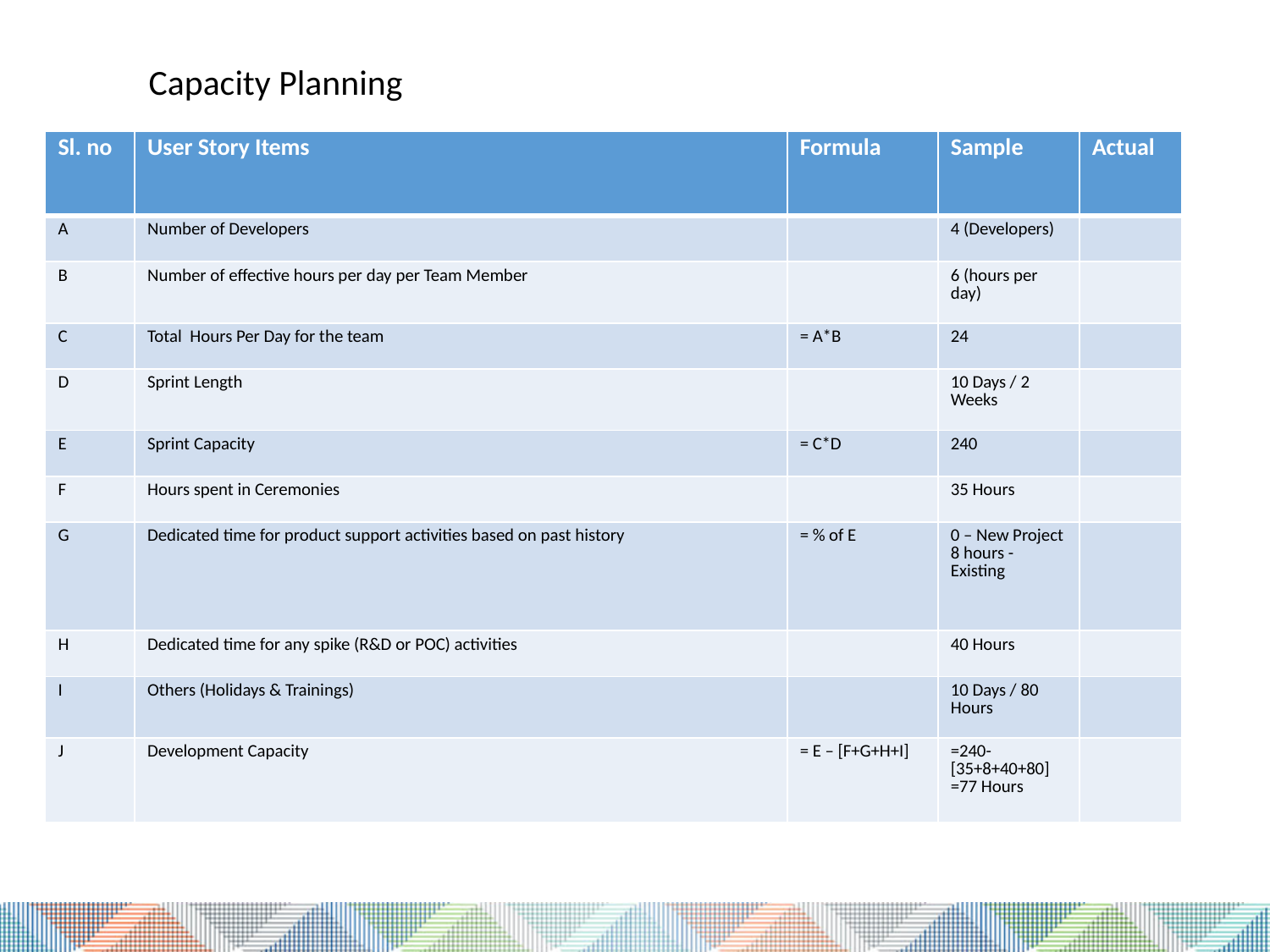

Capacity Planning

| Sl. no | User Story Items | Formula | Sample | Actual |
| --- | --- | --- | --- | --- |
| A | Number of Developers |  | 4 (Developers) |  |
| B | Number of effective hours per day per Team Member |  | 6 (hours per day) |  |
| C | Total Hours Per Day for the team | = A\*B | 24 |  |
| D | Sprint Length |  | 10 Days / 2 Weeks |  |
| E | Sprint Capacity | = C\*D | 240 |  |
| F | Hours spent in Ceremonies |  | 35 Hours |  |
| G | Dedicated time for product support activities based on past history | = % of E | 0 – New Project 8 hours - Existing |  |
| H | Dedicated time for any spike (R&D or POC) activities |  | 40 Hours |  |
| I | Others (Holidays & Trainings) |  | 10 Days / 80 Hours |  |
| J | Development Capacity | = E – [F+G+H+I] | =240-[35+8+40+80] =77 Hours |  |